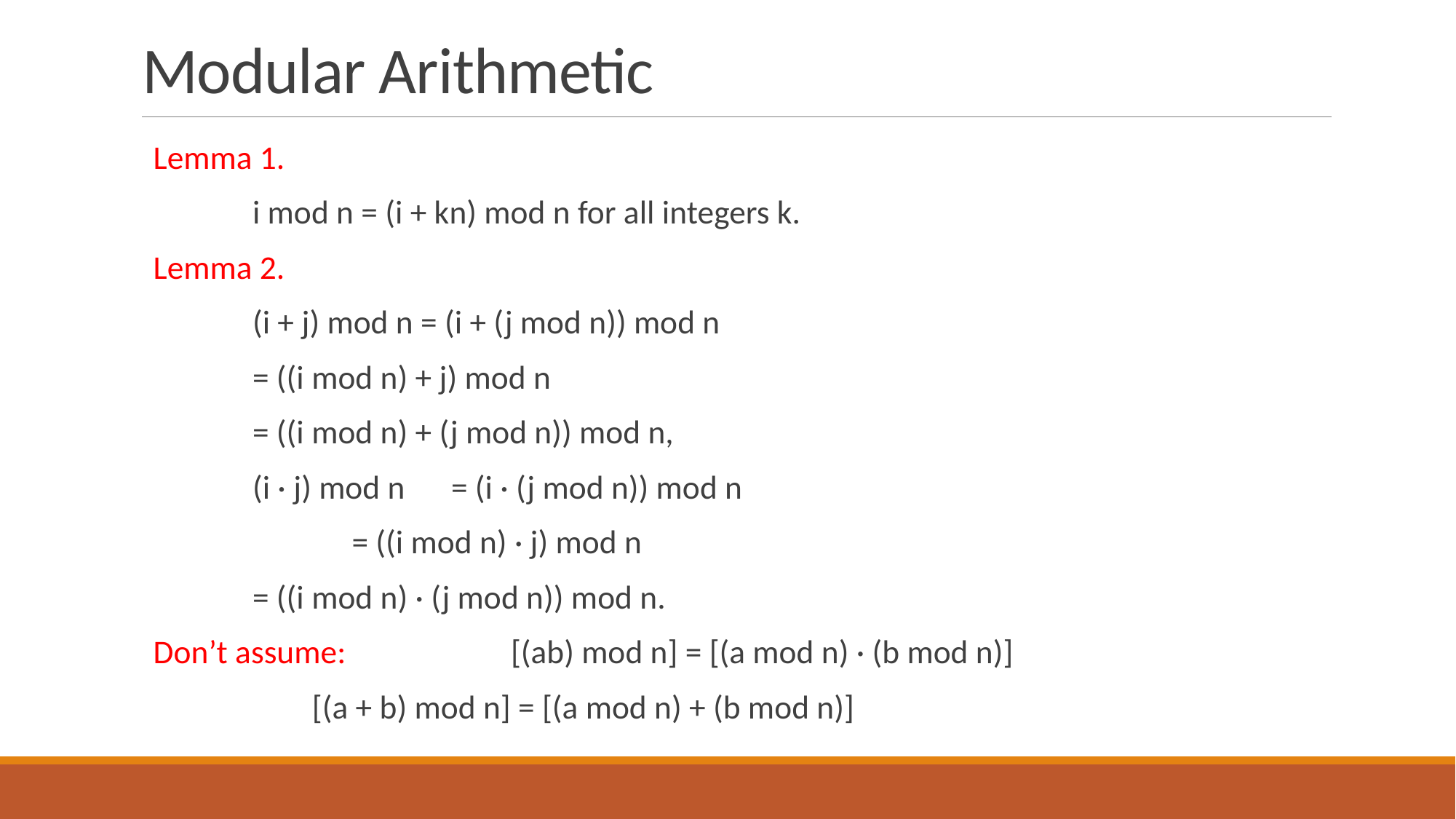

# Modular Arithmetic
Lemma 1.
 	i mod n = (i + kn) mod n for all integers k.
Lemma 2.
 	(i + j) mod n = (i + (j mod n)) mod n
 			= ((i mod n) + j) mod n
 			= ((i mod n) + (j mod n)) mod n,
 	(i · j) mod n 	= (i · (j mod n)) mod n
 		       	= ((i mod n) · j) mod n
 			= ((i mod n) · (j mod n)) mod n.
Don’t assume: 	        [(ab) mod n] = [(a mod n) · (b mod n)]
 		        [(a + b) mod n] = [(a mod n) + (b mod n)]